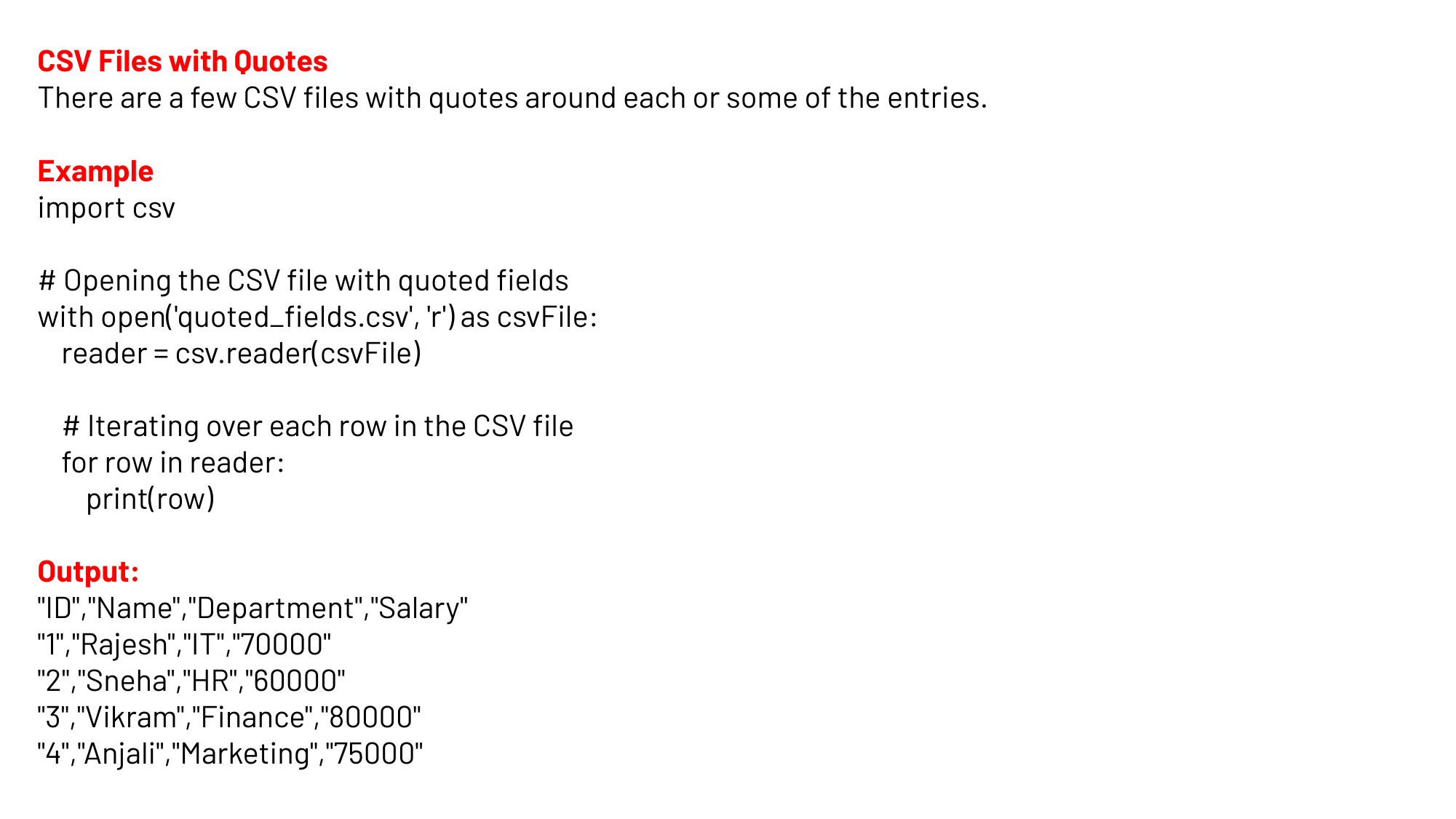

CSV Files with Quotes
There are a few CSV files with quotes around each or some of the entries.

Example
import csv

# Opening the CSV file with quoted fields
with open('quoted_fields.csv', 'r') as csvFile:
    reader = csv.reader(csvFile)

    # Iterating over each row in the CSV file
    for row in reader:
        print(row)

Output:
"ID","Name","Department","Salary"
"1","Rajesh","IT","70000"
"2","Sneha","HR","60000"
"3","Vikram","Finance","80000"
"4","Anjali","Marketing","75000"